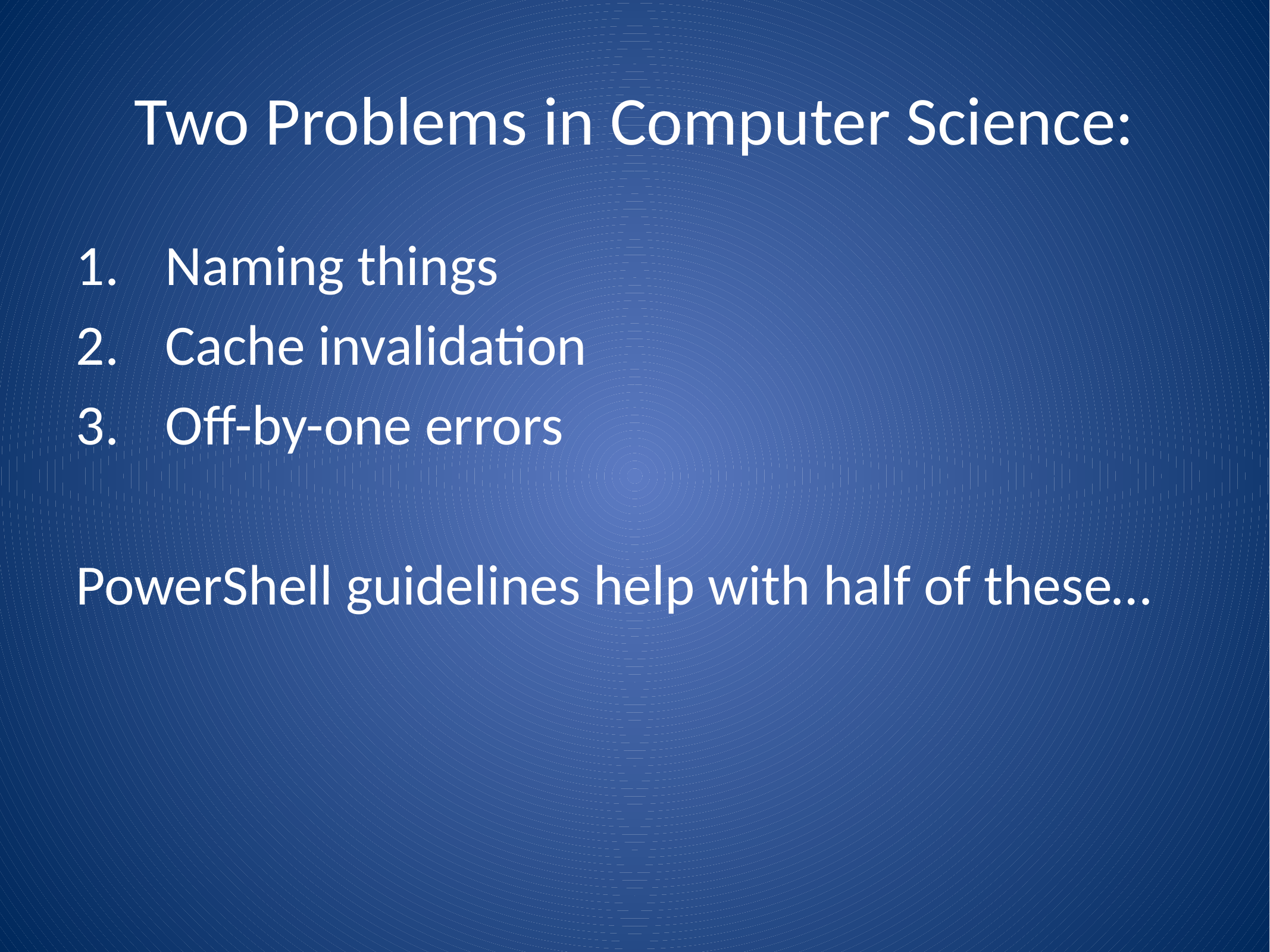

# Two Problems in Computer Science:
Naming things
Cache invalidation
Off-by-one errors

PowerShell guidelines help with half of these…